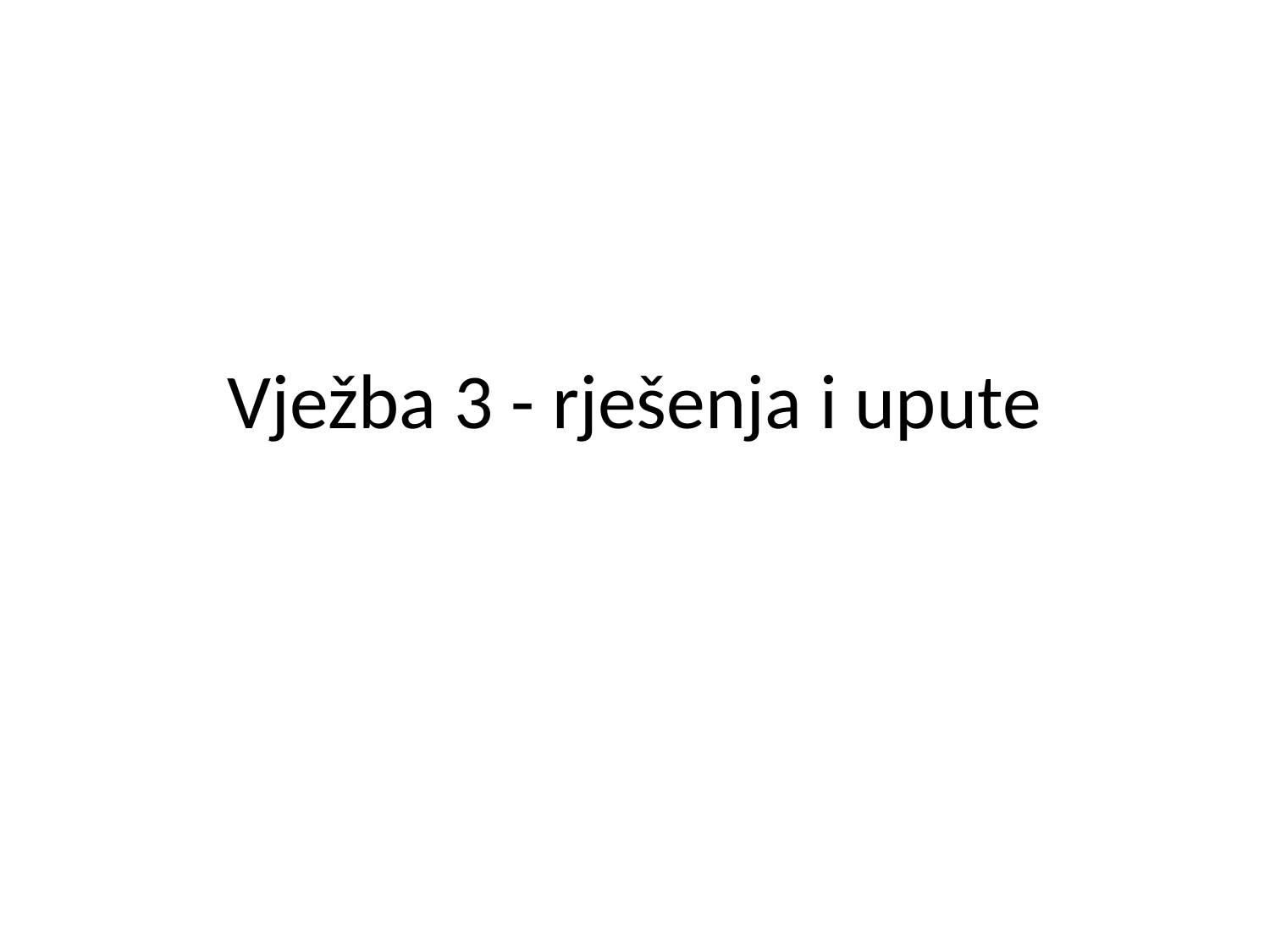

# Vježba 3 - rješenja i upute